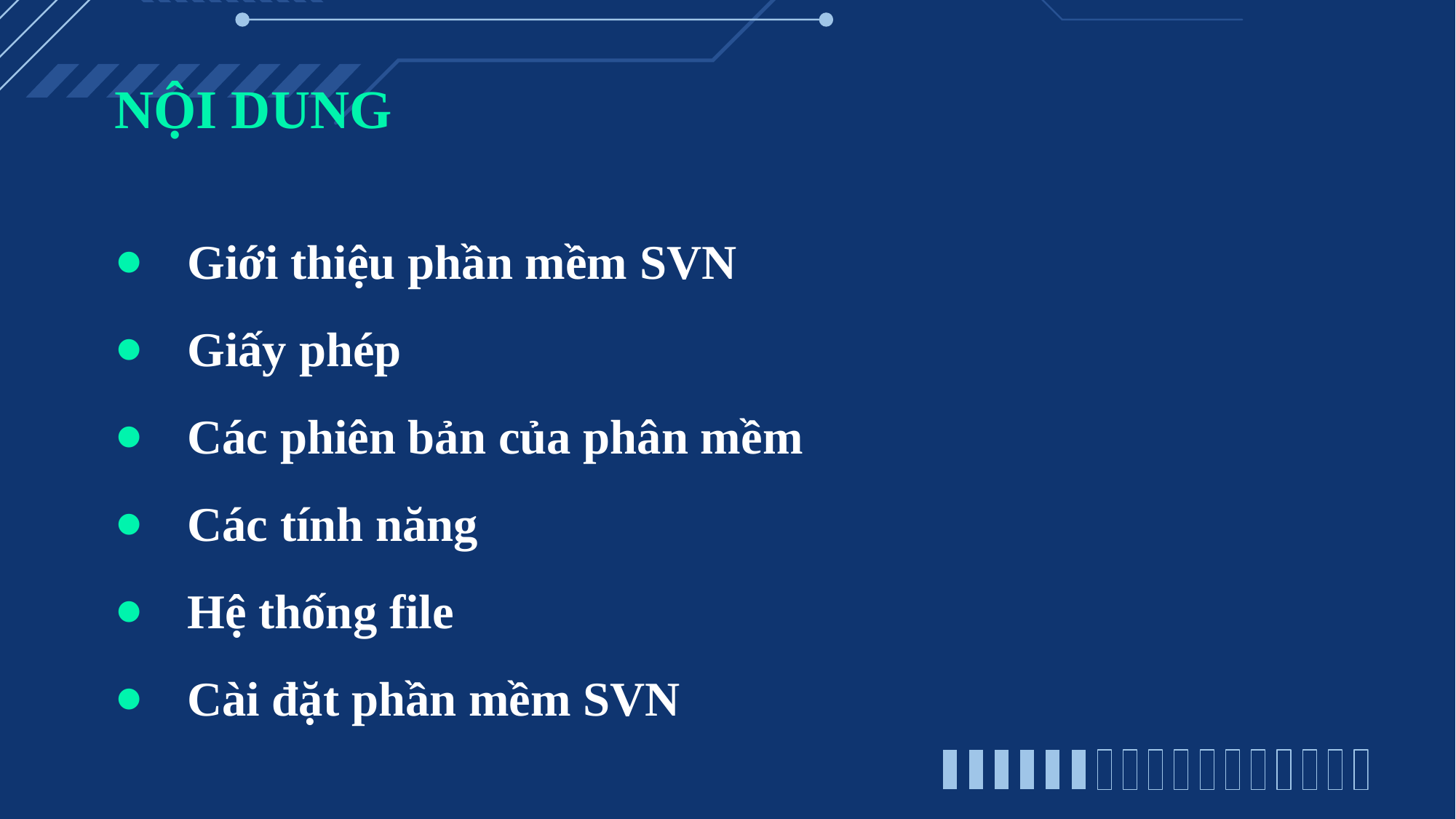

# NỘI DUNG

Giới thiệu phần mềm SVN
Giấy phép
Các phiên bản của phân mềm
Các tính năng
Hệ thống file
Cài đặt phần mềm SVN